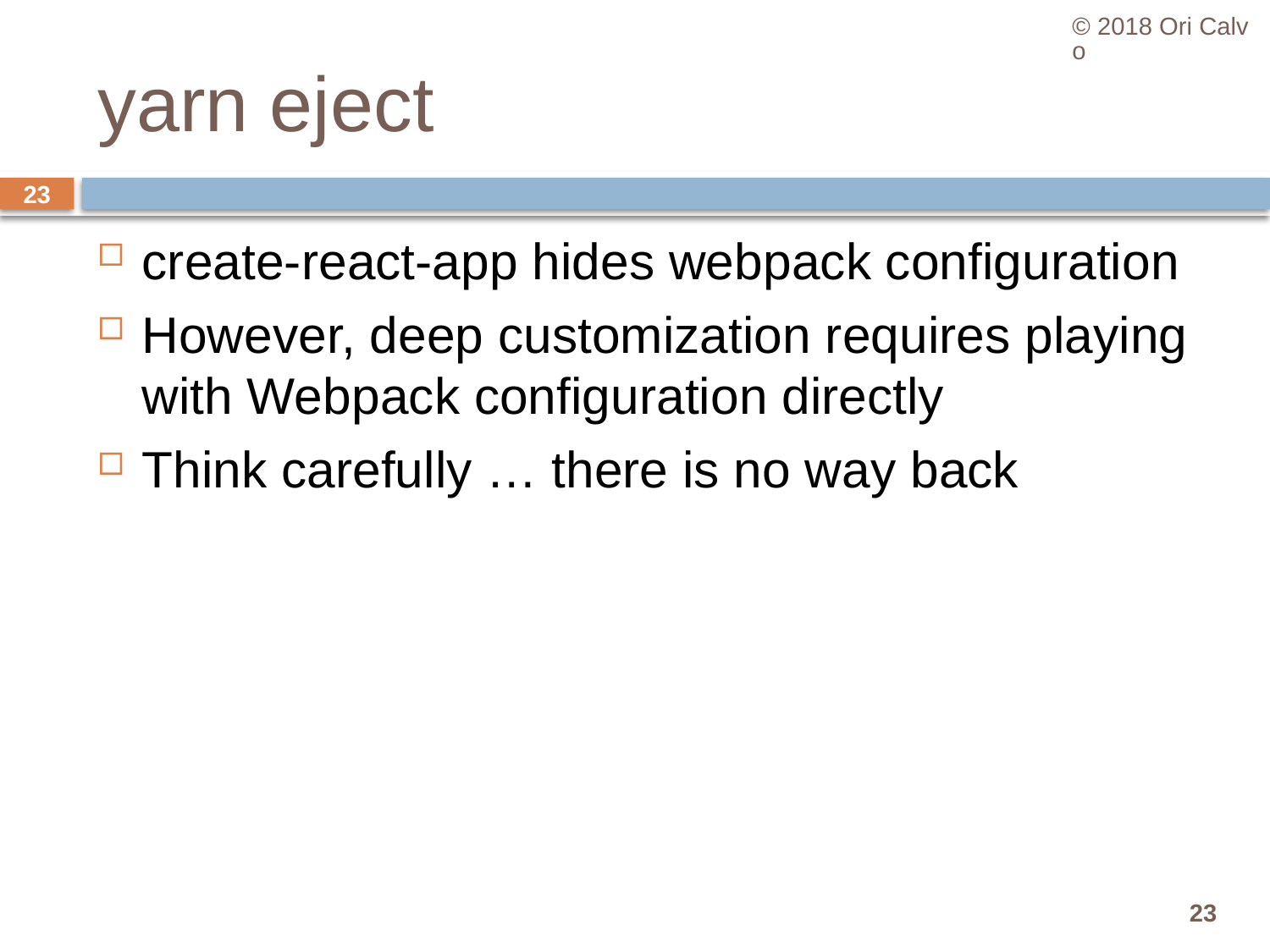

© 2018 Ori Calvo
# yarn eject
23
create-react-app hides webpack configuration
However, deep customization requires playing with Webpack configuration directly
Think carefully … there is no way back